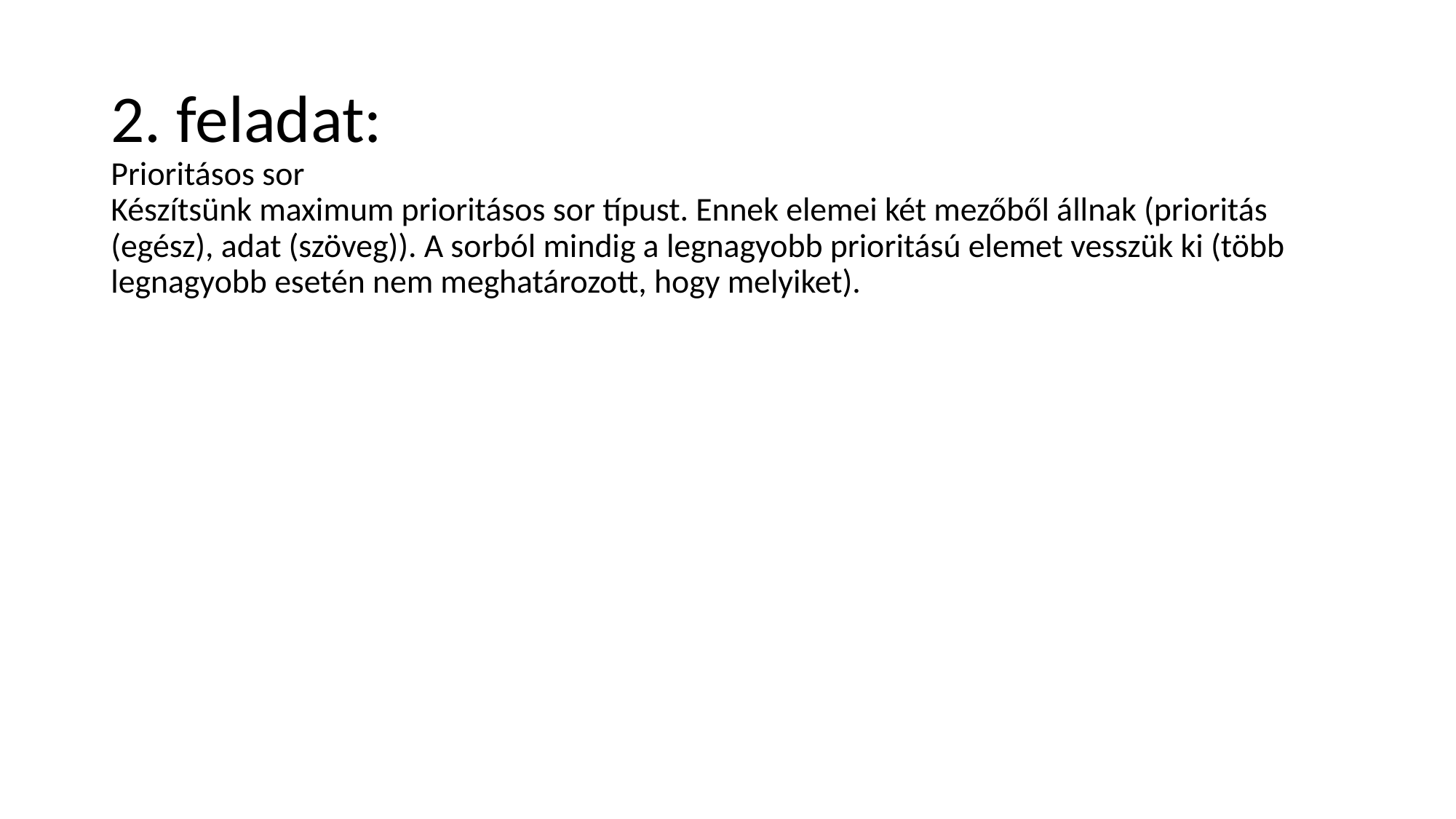

# 2. feladat: Prioritásos sor Készítsünk maximum prioritásos sor típust. Ennek elemei két mezőből állnak (prioritás (egész), adat (szöveg)). A sorból mindig a legnagyobb prioritású elemet vesszük ki (több legnagyobb esetén nem meghatározott, hogy melyiket).